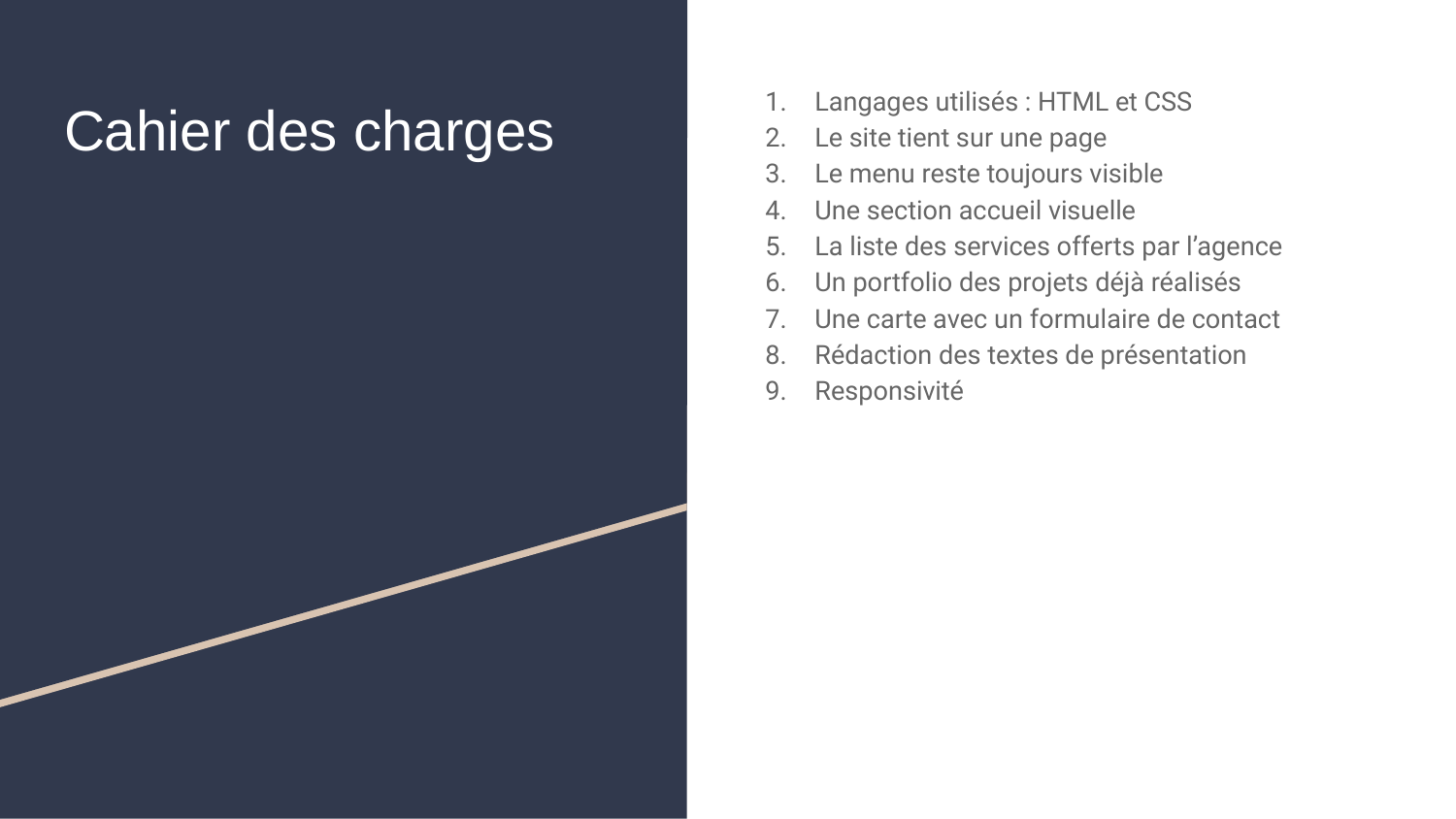

Langages utilisés : HTML et CSS
Le site tient sur une page
Le menu reste toujours visible
Une section accueil visuelle
La liste des services offerts par l’agence
Un portfolio des projets déjà réalisés
Une carte avec un formulaire de contact
Rédaction des textes de présentation
Responsivité

# Cahier des charges